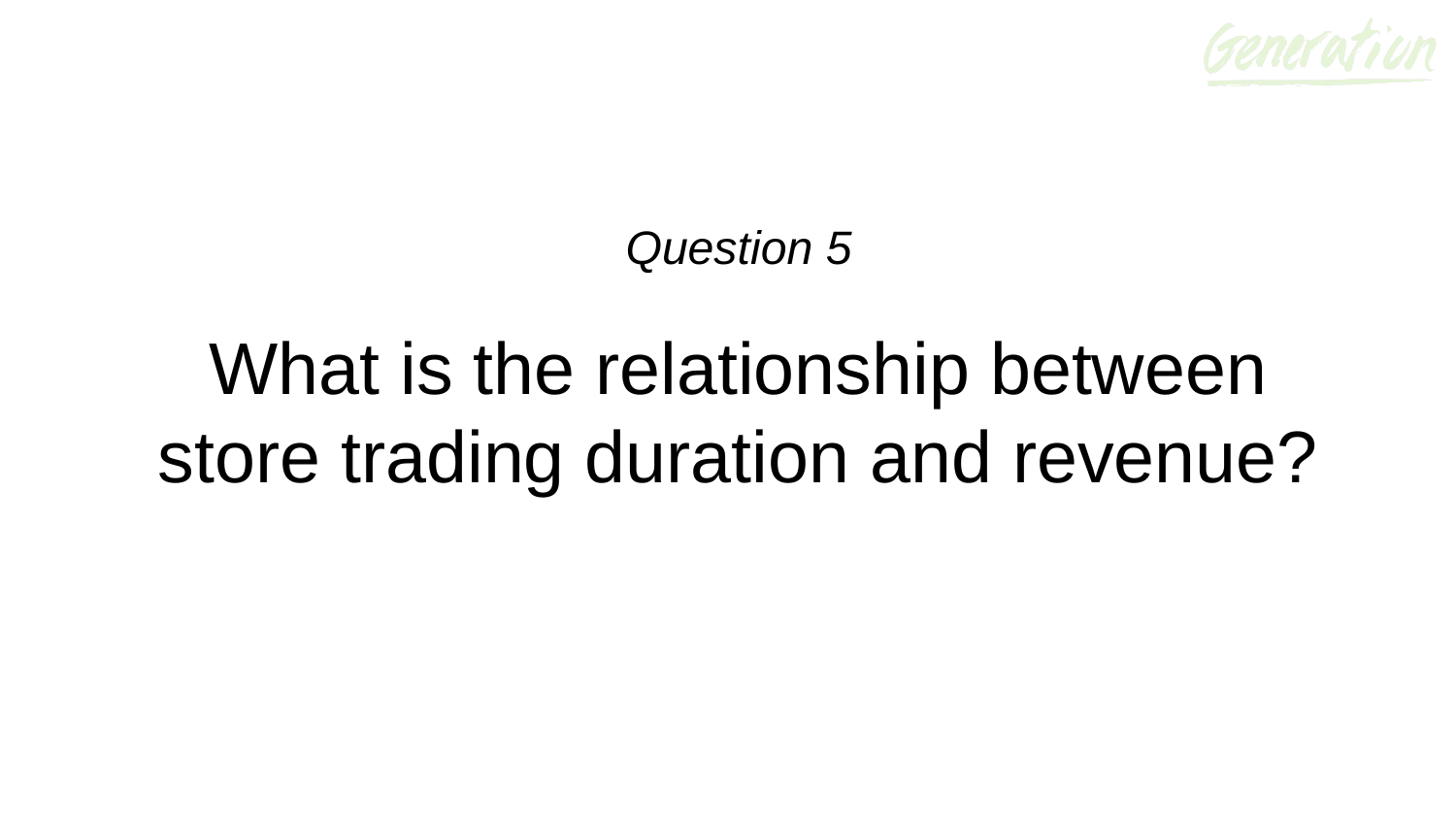

Question 5
# What is the relationship between store trading duration and revenue?